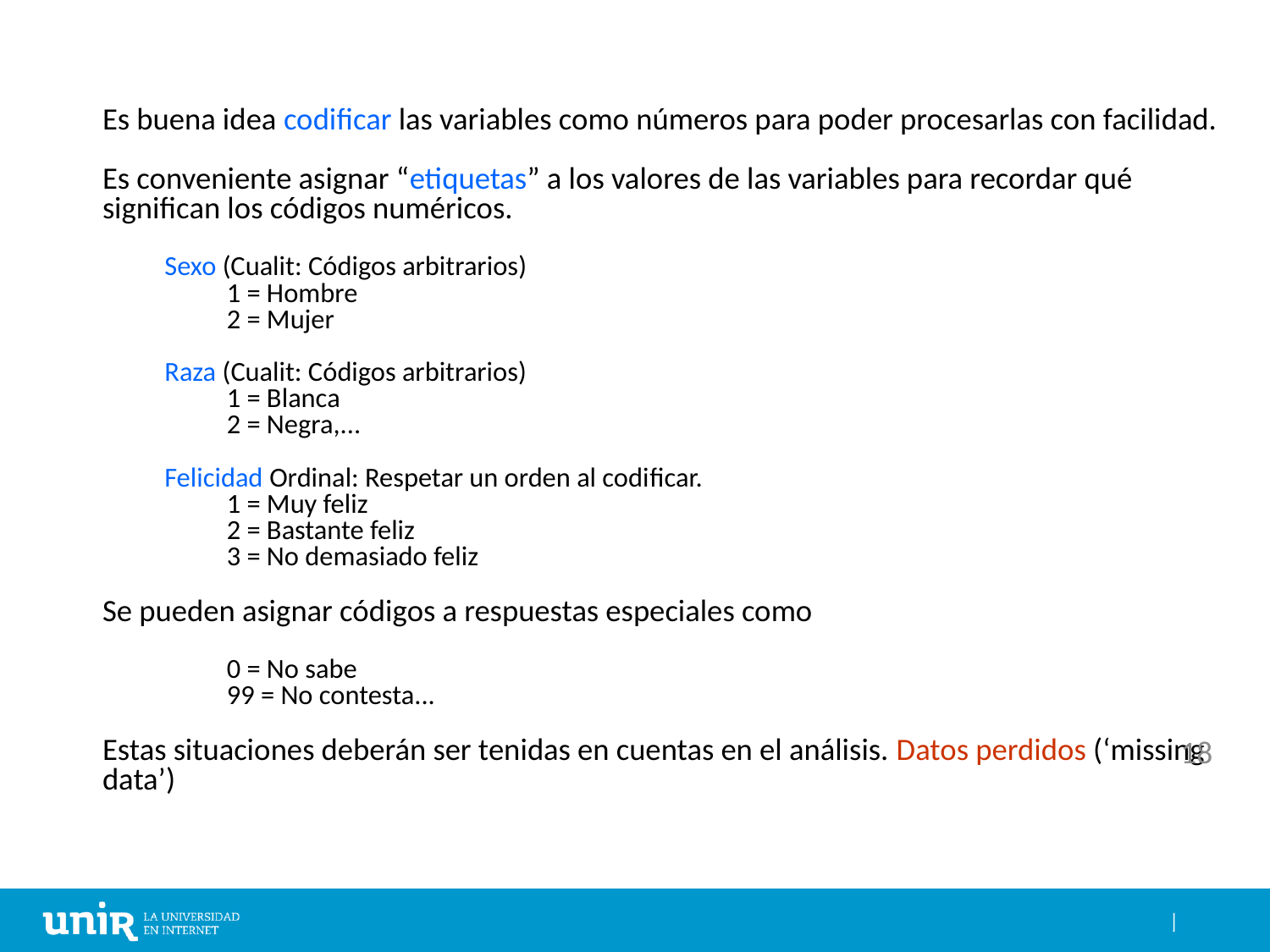

Es buena idea codificar las variables como números para poder procesarlas con facilidad.

Es conveniente asignar “etiquetas” a los valores de las variables para recordar qué significan los códigos numéricos.

Sexo (Cualit: Códigos arbitrarios)
1 = Hombre
2 = Mujer

Raza (Cualit: Códigos arbitrarios)
1 = Blanca
2 = Negra,...

Felicidad Ordinal: Respetar un orden al codificar.
1 = Muy feliz
2 = Bastante feliz
3 = No demasiado feliz

Se pueden asignar códigos a respuestas especiales como

0 = No sabe
99 = No contesta...

Estas situaciones deberán ser tenidas en cuentas en el análisis. Datos perdidos (‘missing data’)
18